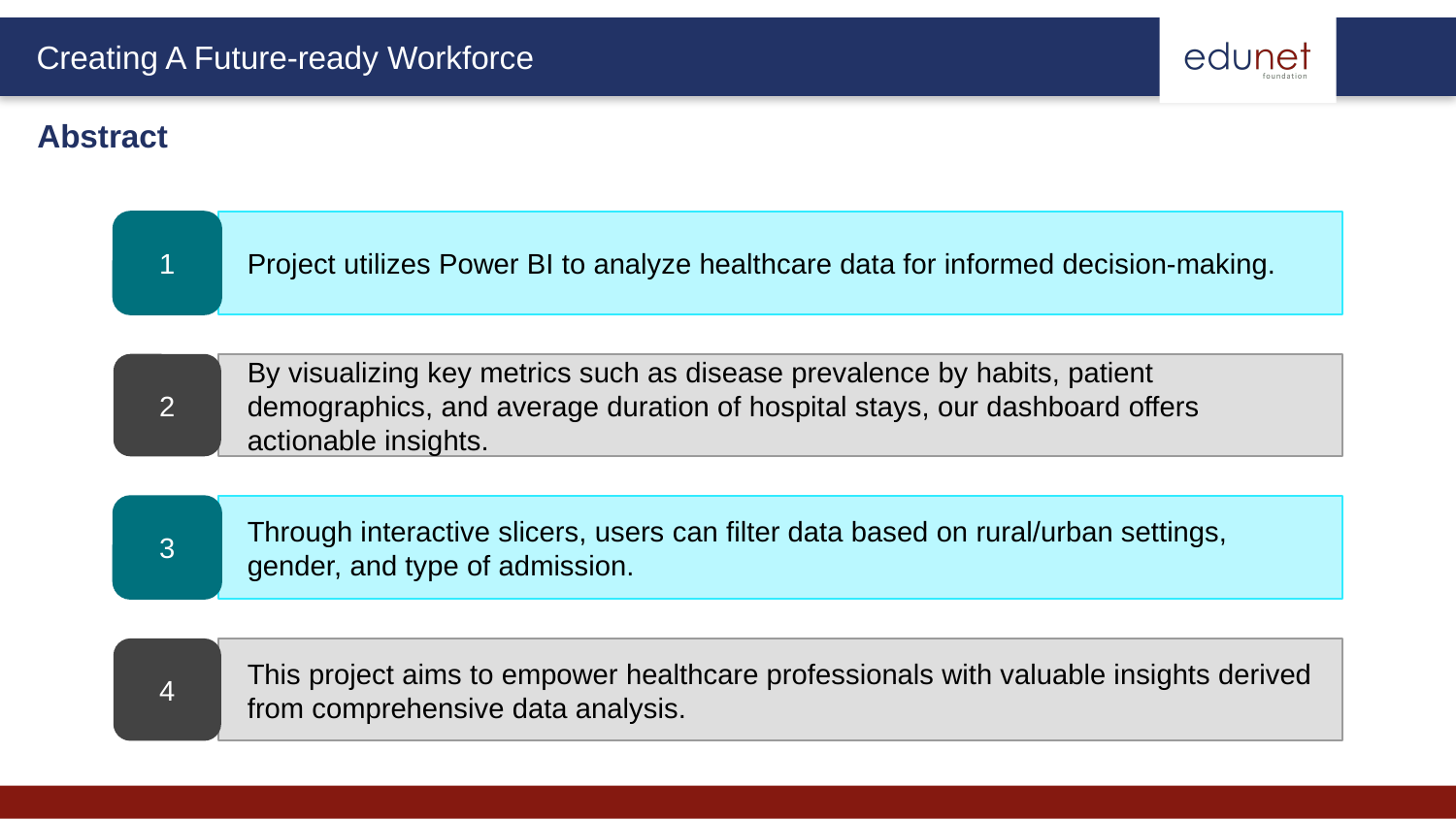

Abstract
1
Project utilizes Power BI to analyze healthcare data for informed decision-making.
2
By visualizing key metrics such as disease prevalence by habits, patient demographics, and average duration of hospital stays, our dashboard offers actionable insights.
3
Through interactive slicers, users can filter data based on rural/urban settings, gender, and type of admission.
4
This project aims to empower healthcare professionals with valuable insights derived from comprehensive data analysis.